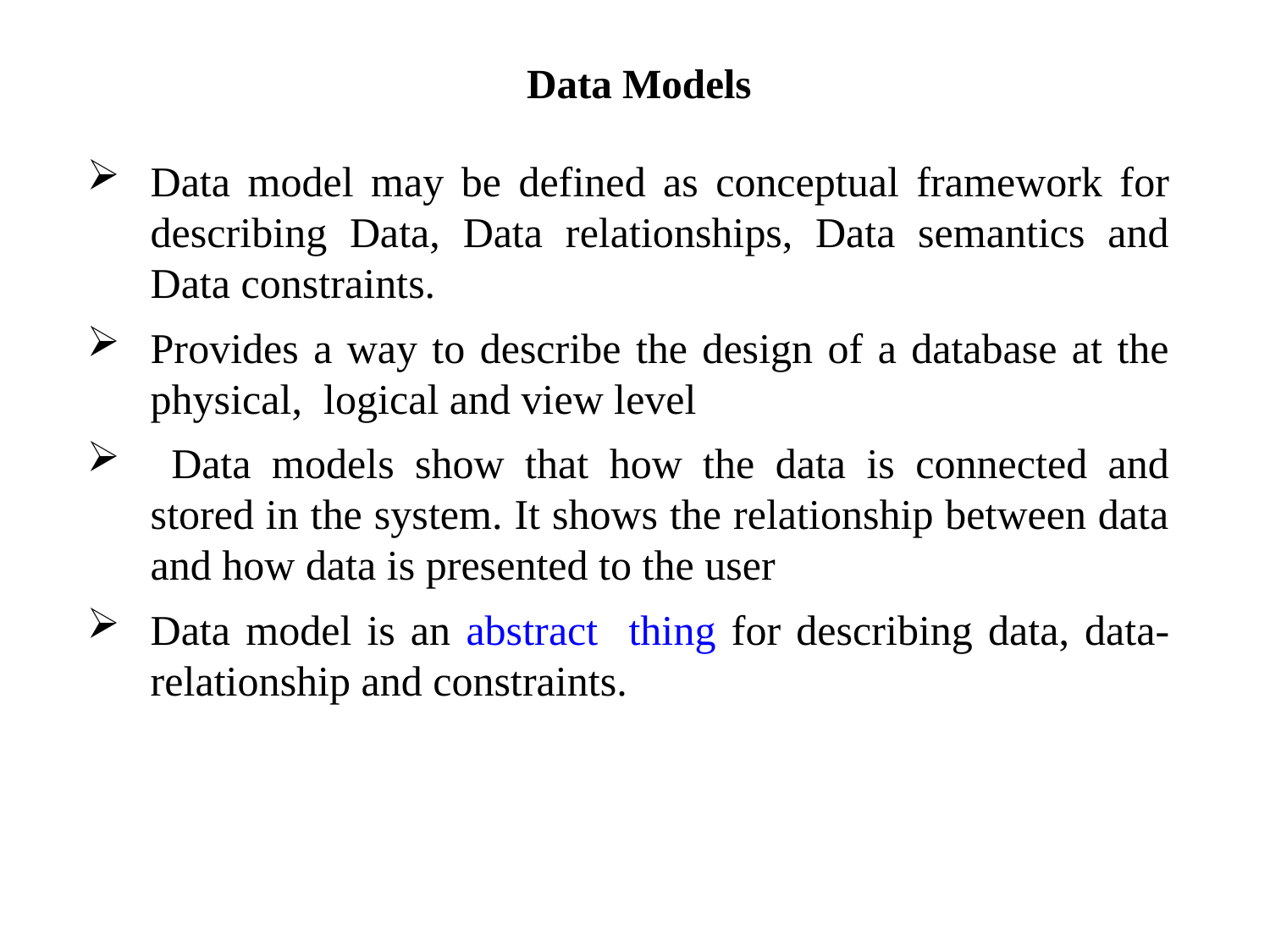

# Data Models
Data model may be defined as conceptual framework for describing Data, Data relationships, Data semantics and Data constraints.
Provides a way to describe the design of a database at the physical,  logical and view level
 Data models show that how the data is connected and stored in the system. It shows the relationship between data and how data is presented to the user
Data model is an abstract  thing for describing data, data-relationship and constraints.